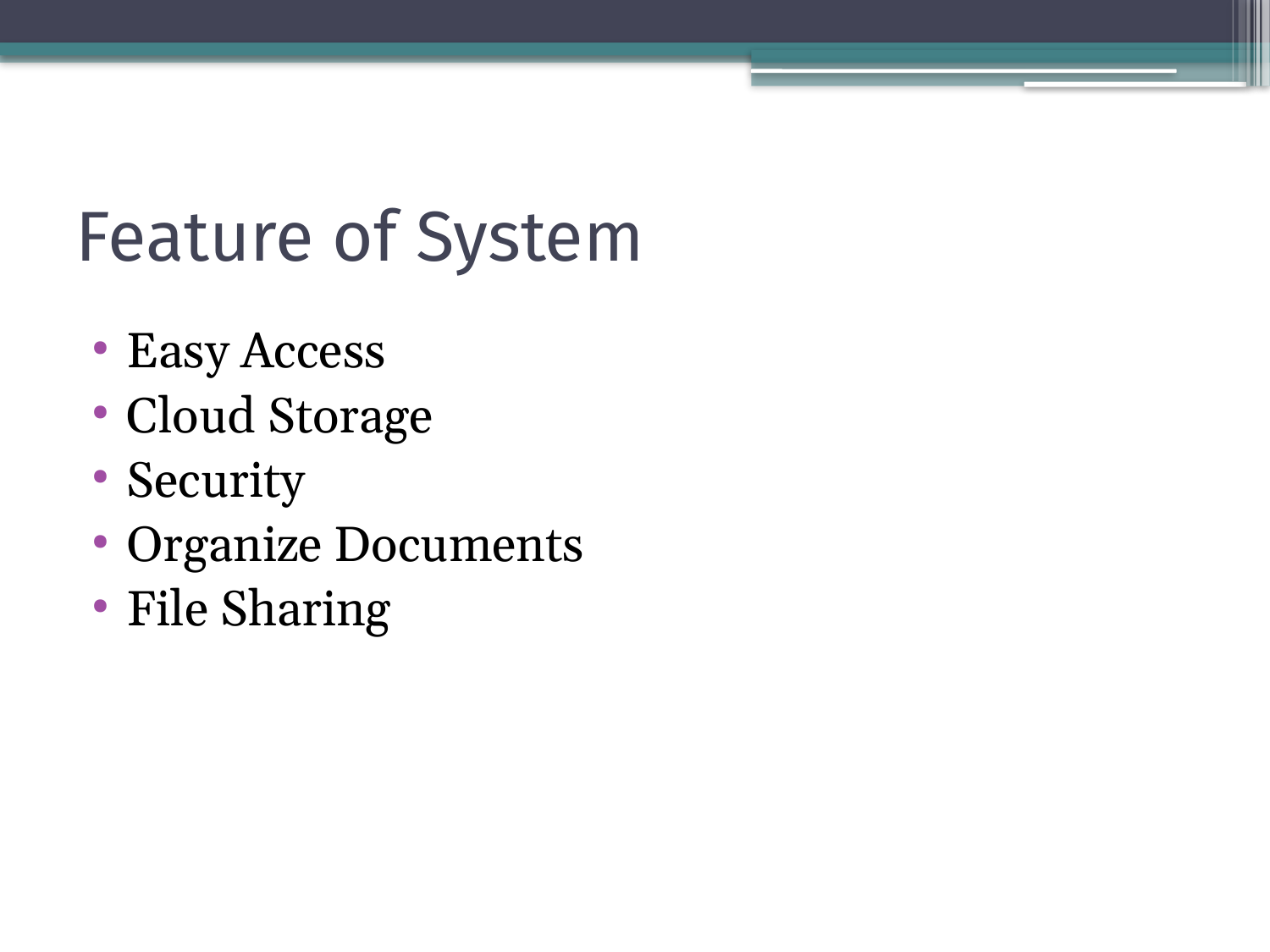

# Feature of System
Easy Access
Cloud Storage
Security
Organize Documents
File Sharing